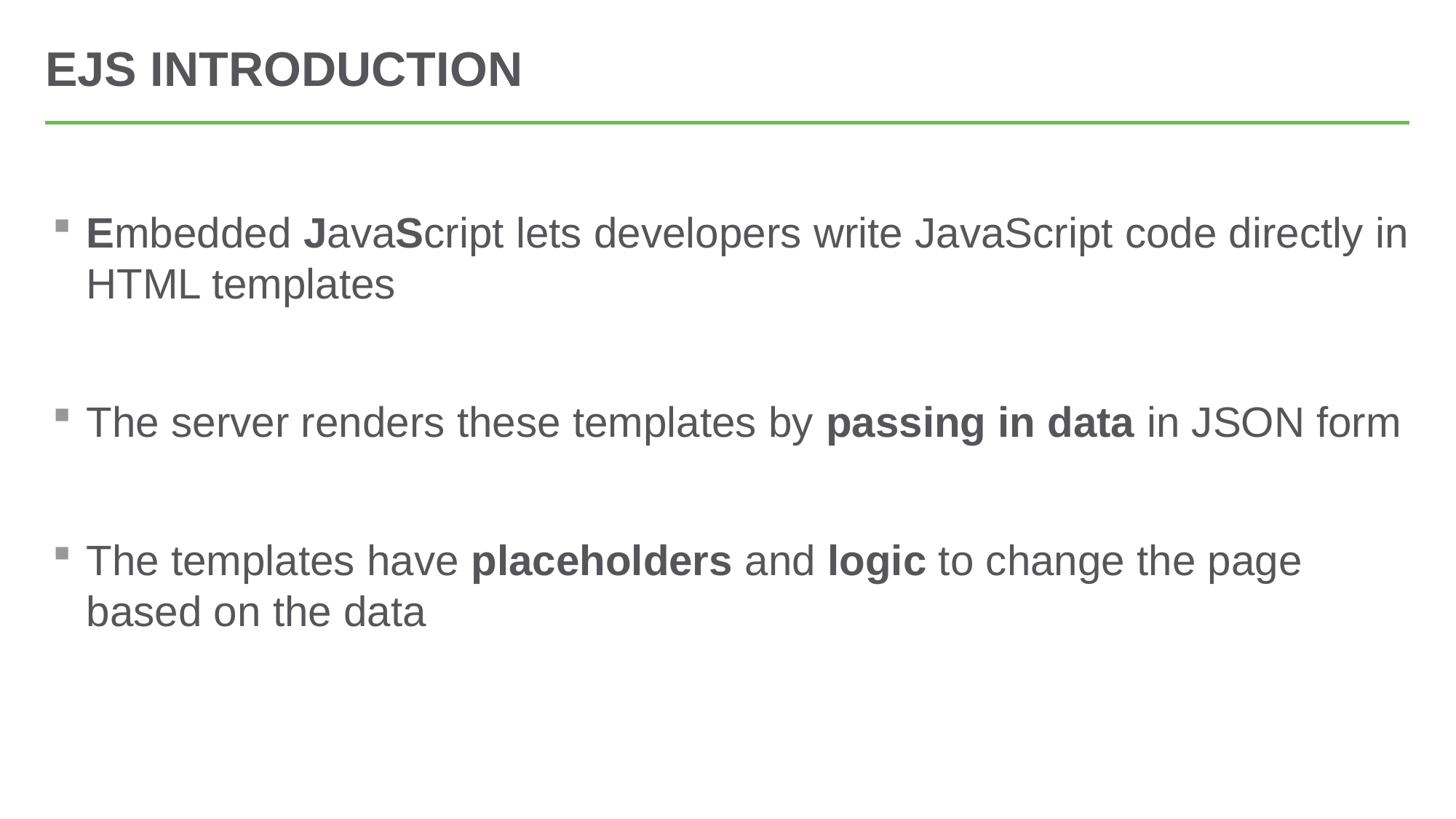

# EJS introduction

Embedded JavaScript lets developers write JavaScript code directly in HTML templates

The server renders these templates by passing in data in JSON form

The templates have placeholders and logic to change the page based on the data